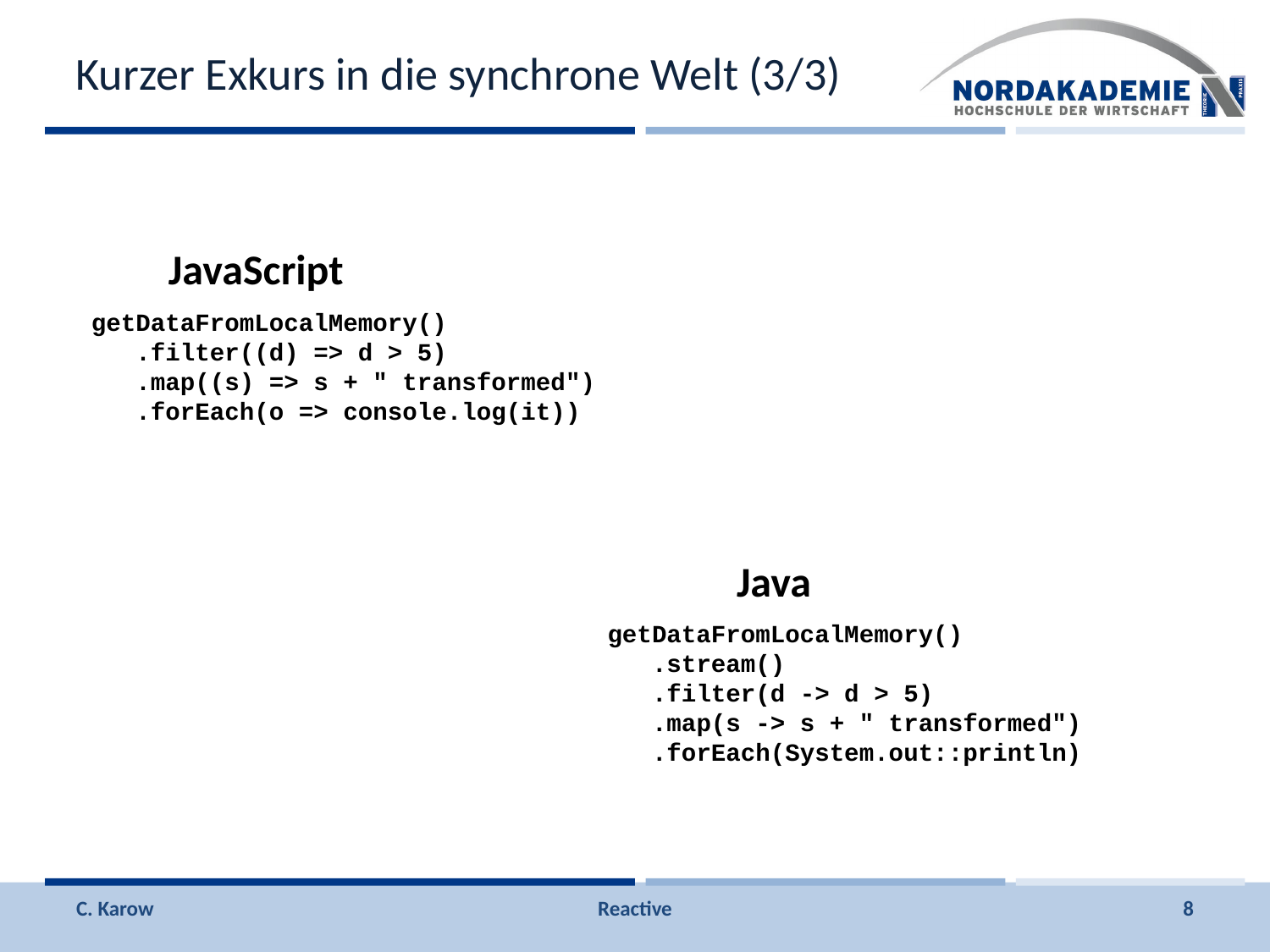

# Kurzer Exkurs in die synchrone Welt (3/3)
JavaScript
getDataFromLocalMemory()
   .filter((d) => d > 5)
   .map((s) => s + " transformed")
   .forEach(o => console.log(it))
Java
getDataFromLocalMemory()
   .stream()
   .filter(d -> d > 5)
   .map(s -> s + " transformed")
   .forEach(System.out::println)
C. Karow
Reactive
8